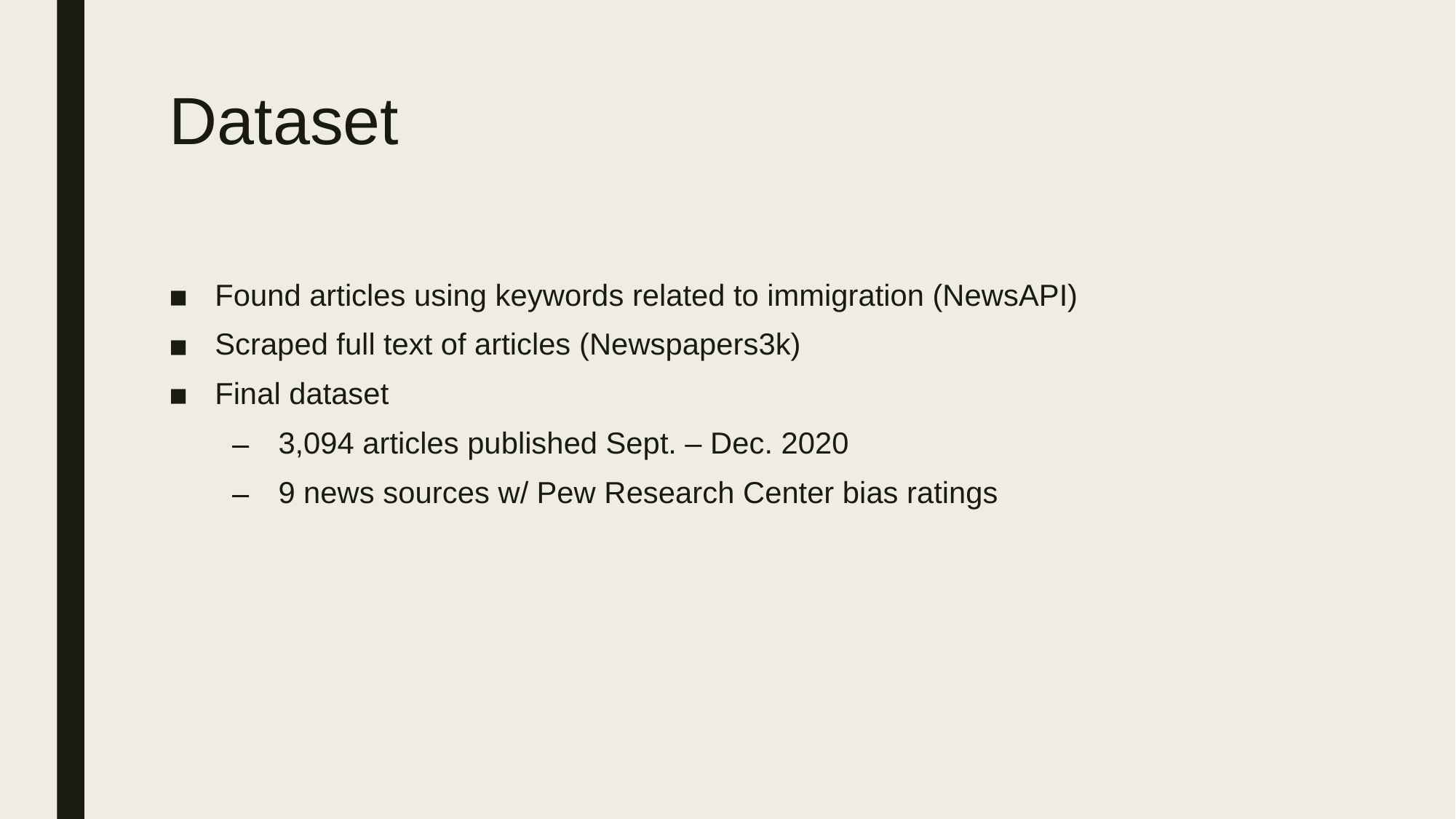

# Dataset
Found articles using keywords related to immigration (NewsAPI)
Scraped full text of articles (Newspapers3k)
Final dataset
3,094 articles published Sept. – Dec. 2020
9 news sources w/ Pew Research Center bias ratings